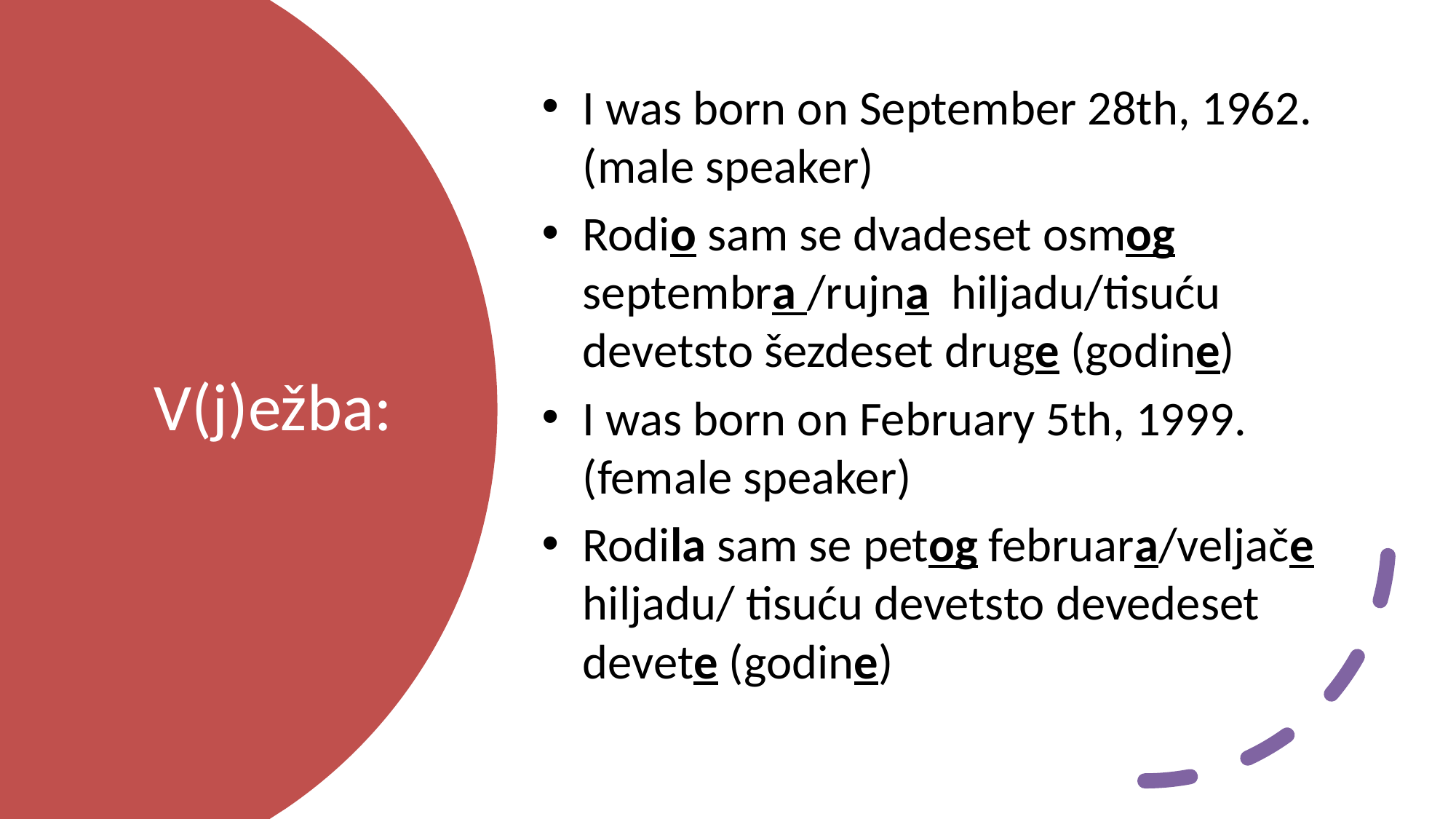

I was born on September 28th, 1962. (male speaker)
Rodio sam se dvadeset osmog septembra /rujna  hiljadu/tisuću devetsto šezdeset druge (godine)
I was born on February 5th, 1999. (female speaker)
Rodila sam se petog februara/veljače hiljadu/ tisuću devetsto devedeset devete (godine)

# V(j)ežba: